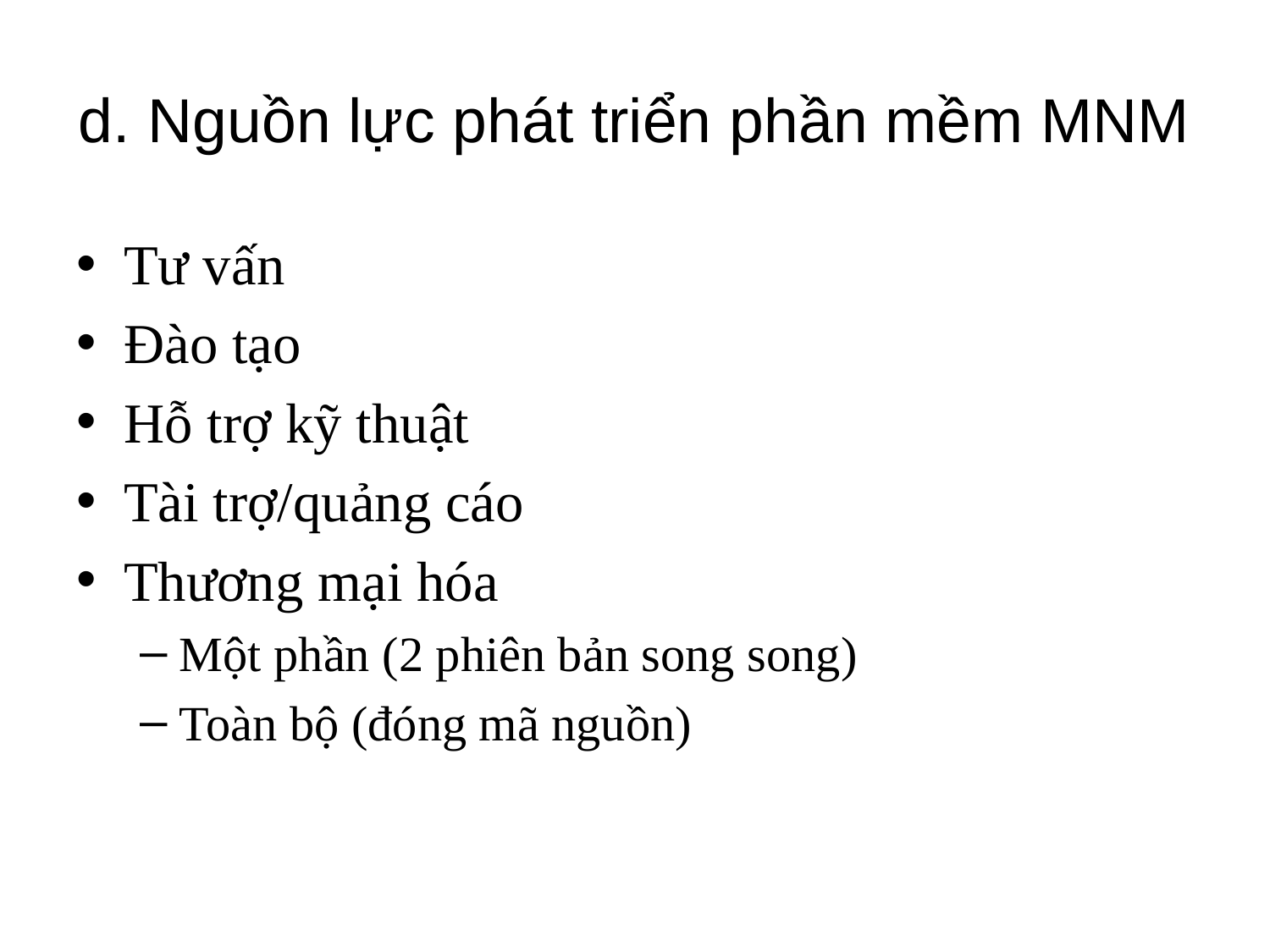

# d. Nguồn lực phát triển phần mềm MNM
Tư vấn
Đào tạo
Hỗ trợ kỹ thuật
Tài trợ/quảng cáo
Thương mại hóa
Một phần (2 phiên bản song song)
Toàn bộ (đóng mã nguồn)